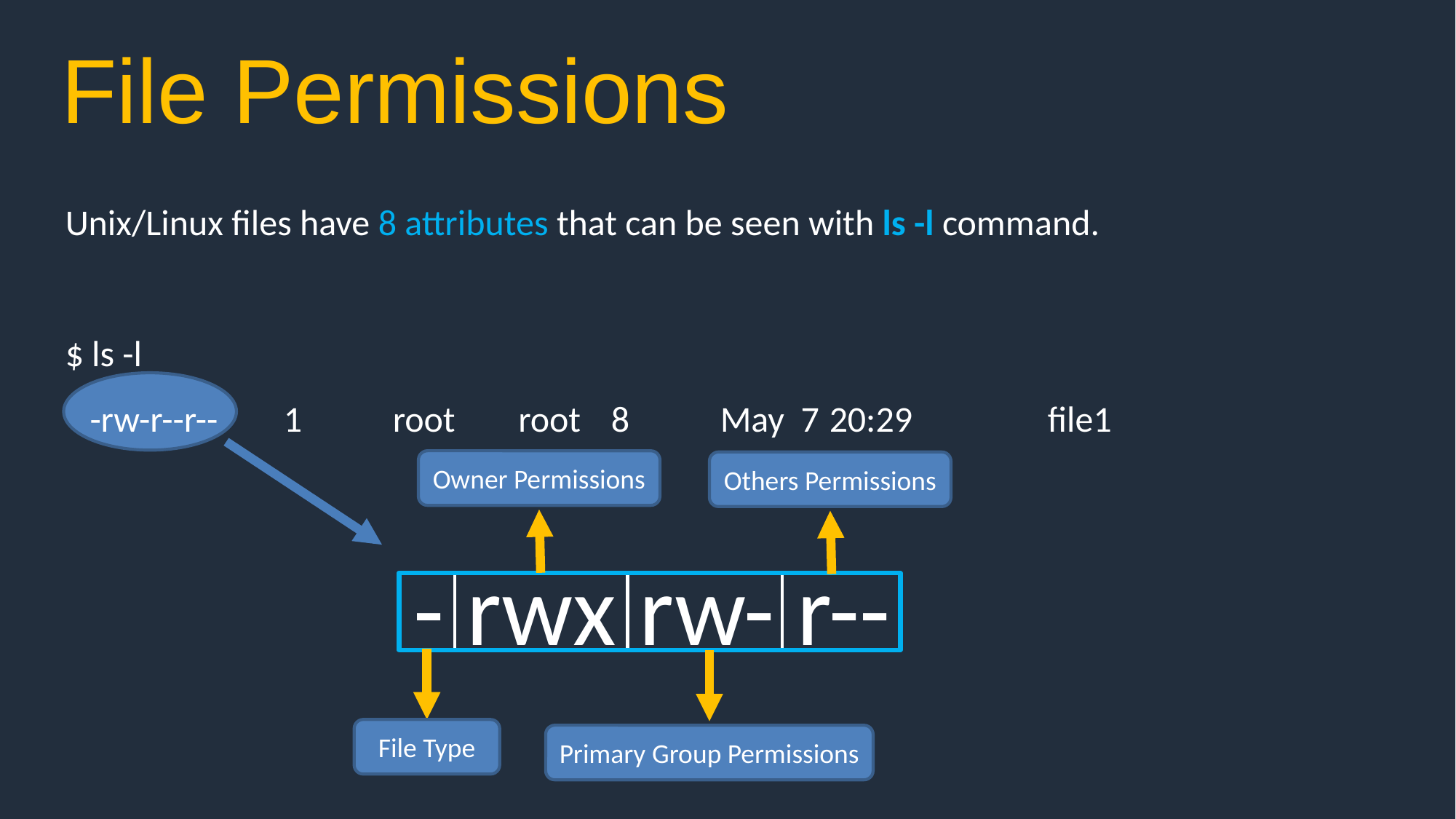

File Permissions
Unix/Linux files have 8 attributes that can be seen with ls -l command.
$ ls -l
   -rw-r--r-- 	1 	root	  root	8 	May  7 	20:29 		file1

Owner Permissions
Others Permissions
 - rwx rw- r--

File Type
Primary Group Permissions